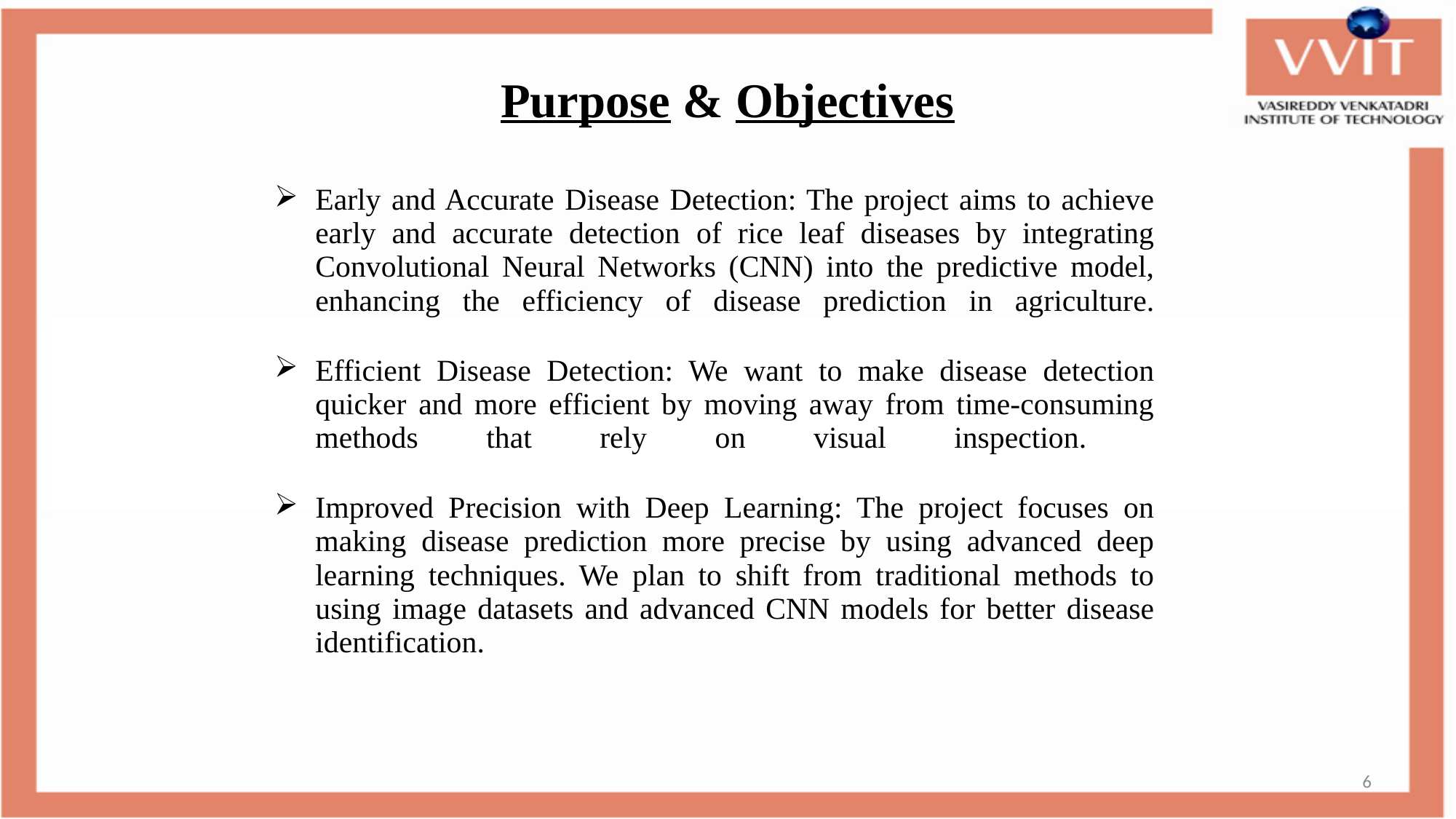

# Purpose & Objectives
Early and Accurate Disease Detection: The project aims to achieve early and accurate detection of rice leaf diseases by integrating Convolutional Neural Networks (CNN) into the predictive model, enhancing the efficiency of disease prediction in agriculture.
Efficient Disease Detection: We want to make disease detection quicker and more efficient by moving away from time-consuming methods that rely on visual inspection.
Improved Precision with Deep Learning: The project focuses on making disease prediction more precise by using advanced deep learning techniques. We plan to shift from traditional methods to using image datasets and advanced CNN models for better disease identification.

6